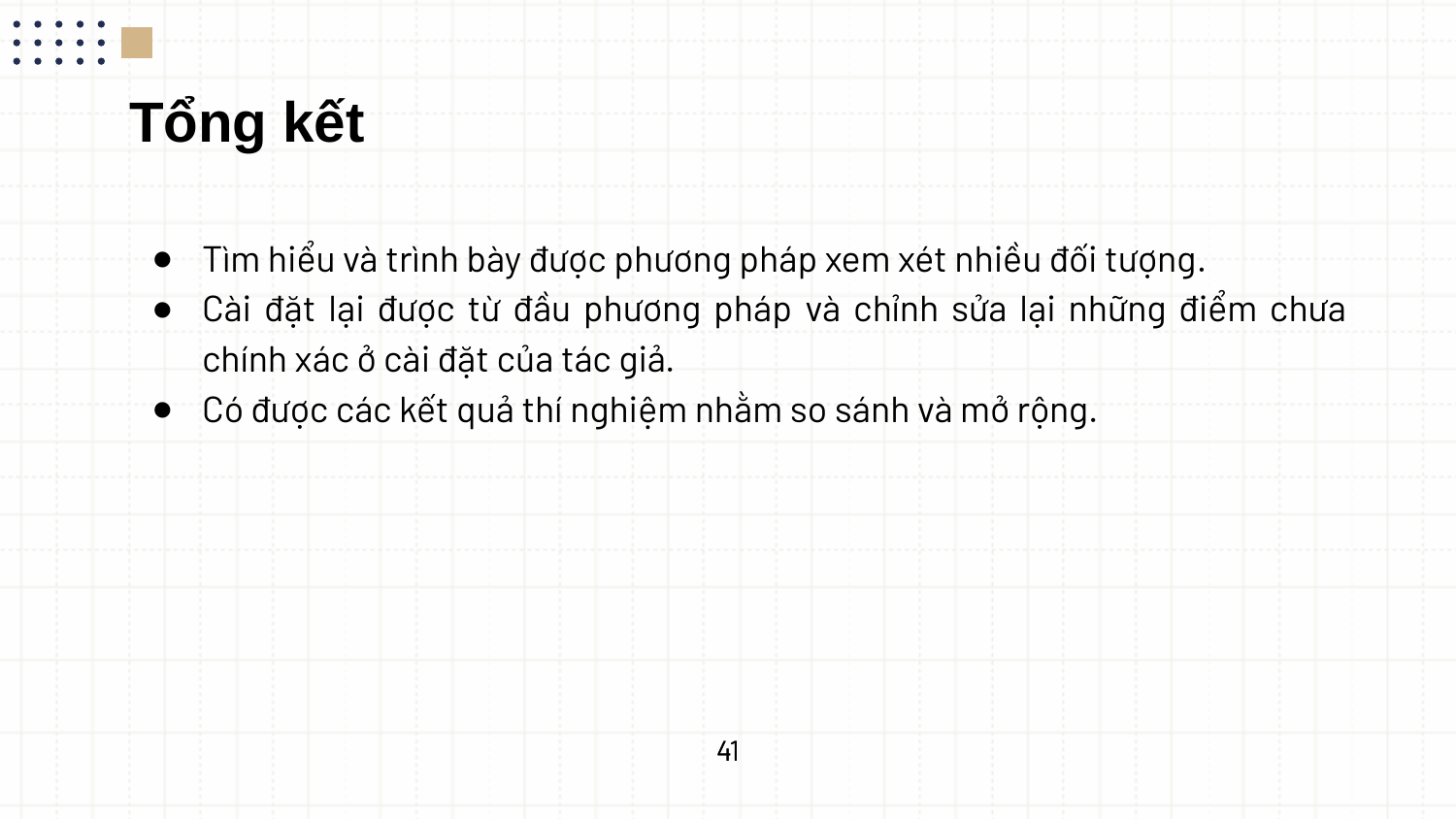

Tổng kết
Tìm hiểu và trình bày được phương pháp xem xét nhiều đối tượng.
Cài đặt lại được từ đầu phương pháp và chỉnh sửa lại những điểm chưa chính xác ở cài đặt của tác giả.
Có được các kết quả thí nghiệm nhằm so sánh và mở rộng.

41
41